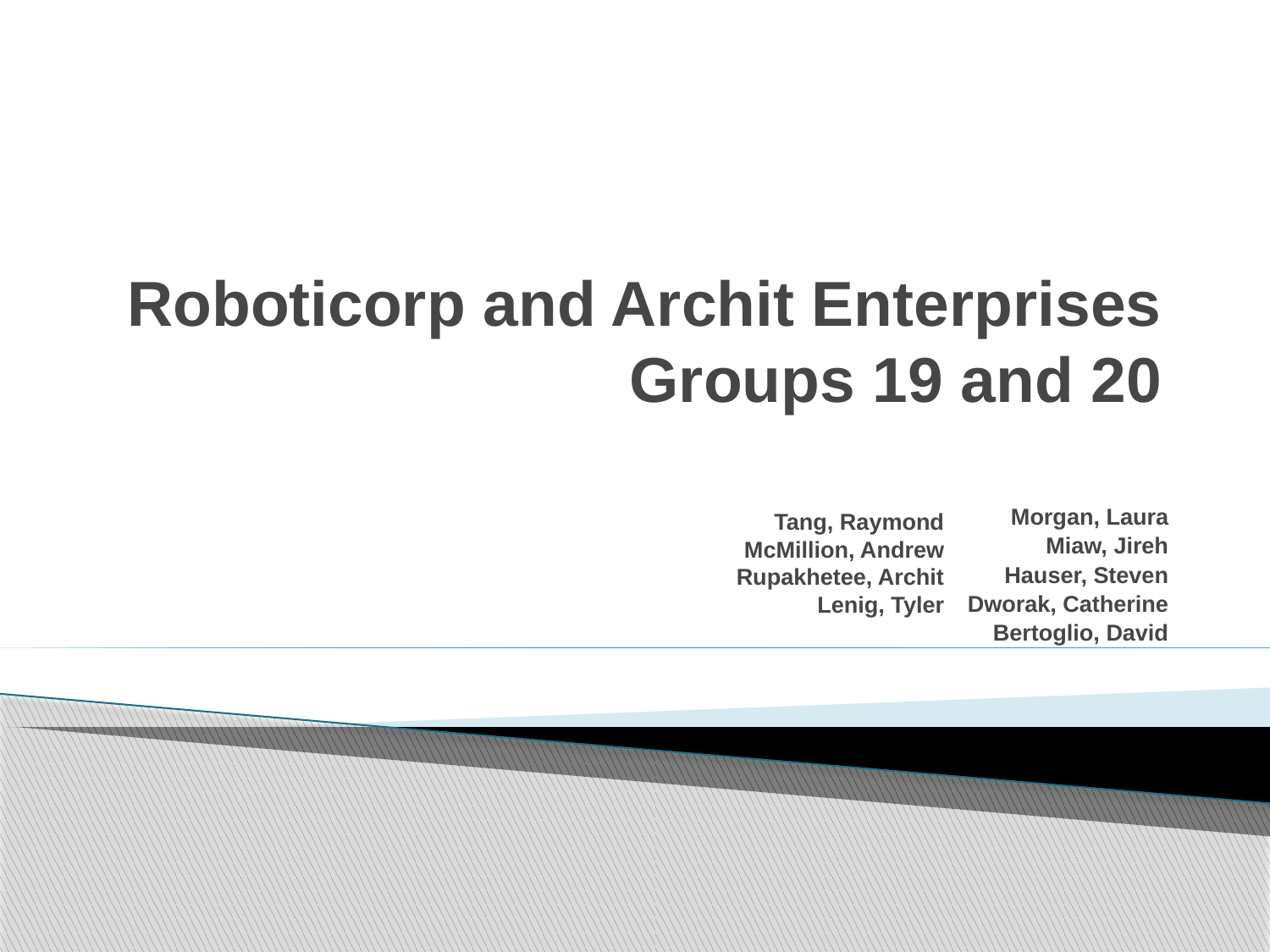

# Roboticorp and Archit Enterprises Groups 19 and 20
Tang, Raymond McMillion, Andrew Rupakhetee, Archit Lenig, Tyler
Morgan, Laura
Miaw, Jireh
Hauser, Steven
Dworak, Catherine
Bertoglio, David